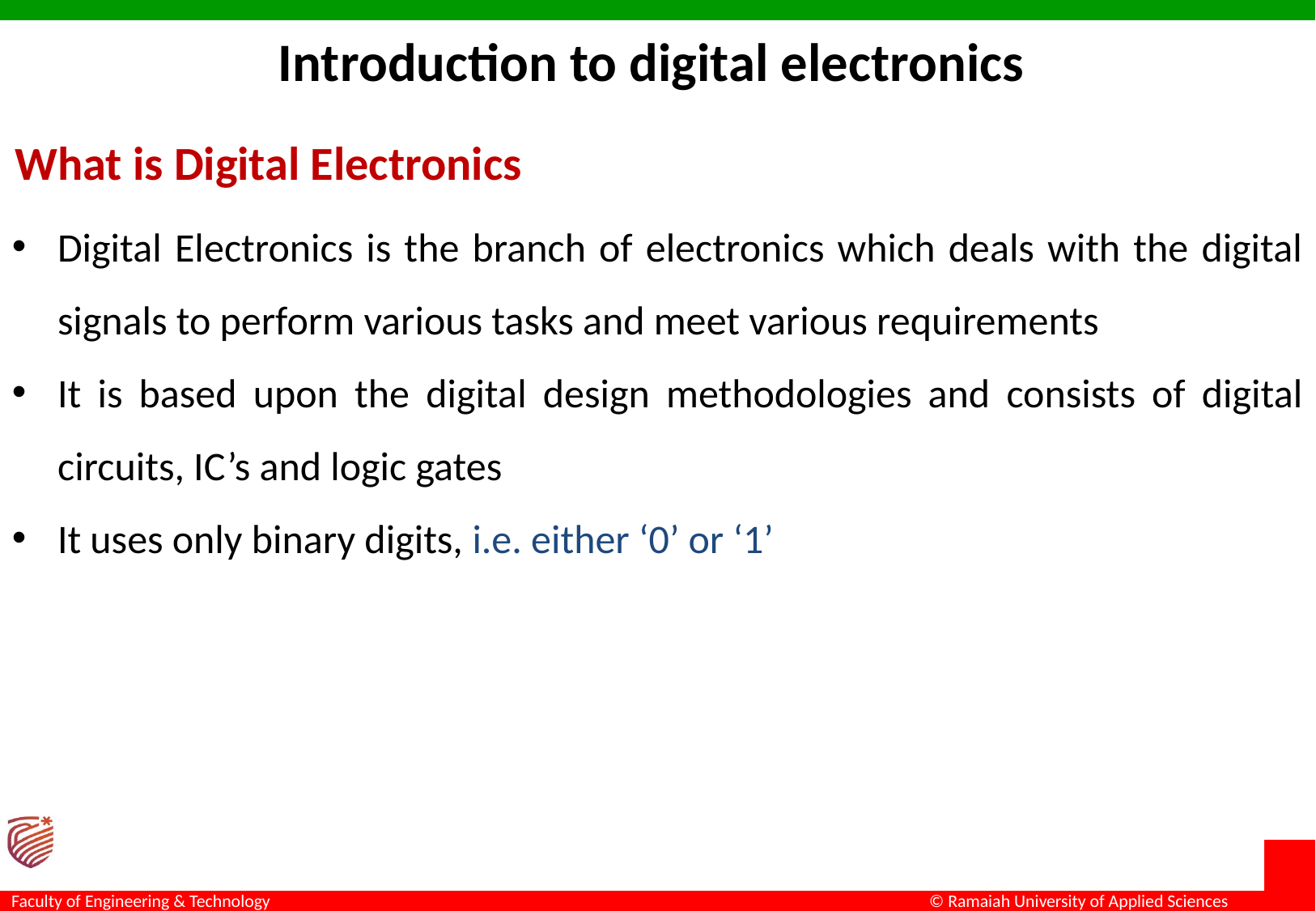

# Introduction to digital electronics
What is Digital Electronics
Digital Electronics is the branch of electronics which deals with the digital signals to perform various tasks and meet various requirements
It is based upon the digital design methodologies and consists of digital circuits, IC’s and logic gates
It uses only binary digits, i.e. either ‘0’ or ‘1’